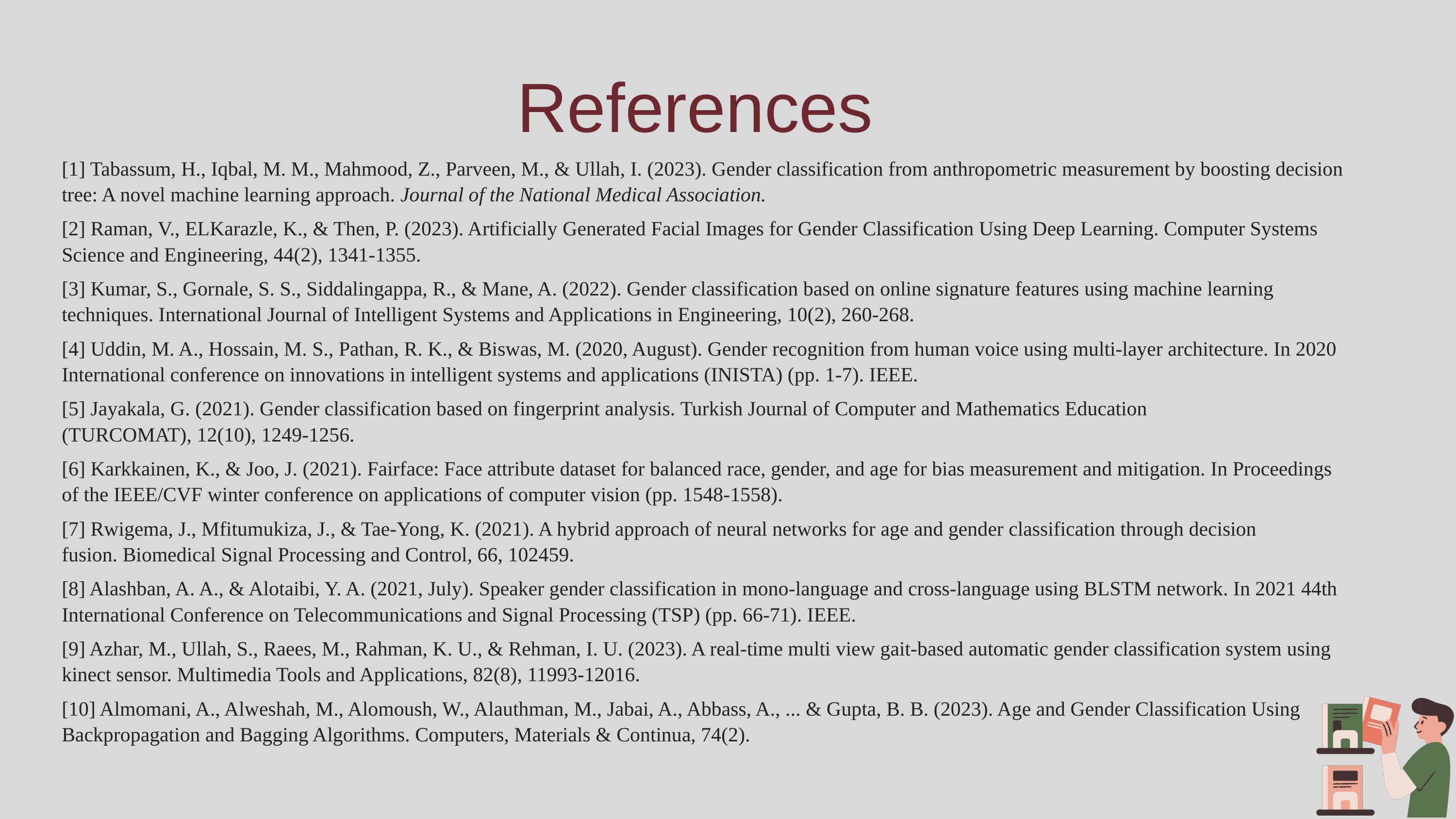

References
[1] Tabassum, H., Iqbal, M. M., Mahmood, Z., Parveen, M., & Ullah, I. (2023). Gender classification from anthropometric measurement by boosting decision tree: A novel machine learning approach. Journal of the National Medical Association.
[2] Raman, V., ELKarazle, K., & Then, P. (2023). Artificially Generated Facial Images for Gender Classification Using Deep Learning. Computer Systems Science and Engineering, 44(2), 1341-1355.
[3] Kumar, S., Gornale, S. S., Siddalingappa, R., & Mane, A. (2022). Gender classification based on online signature features using machine learning techniques. International Journal of Intelligent Systems and Applications in Engineering, 10(2), 260-268.
[4] Uddin, M. A., Hossain, M. S., Pathan, R. K., & Biswas, M. (2020, August). Gender recognition from human voice using multi-layer architecture. In 2020 International conference on innovations in intelligent systems and applications (INISTA) (pp. 1-7). IEEE.
[5] Jayakala, G. (2021). Gender classification based on fingerprint analysis. Turkish Journal of Computer and Mathematics Education (TURCOMAT), 12(10), 1249-1256.
[6] Karkkainen, K., & Joo, J. (2021). Fairface: Face attribute dataset for balanced race, gender, and age for bias measurement and mitigation. In Proceedings of the IEEE/CVF winter conference on applications of computer vision (pp. 1548-1558).
[7] Rwigema, J., Mfitumukiza, J., & Tae-Yong, K. (2021). A hybrid approach of neural networks for age and gender classification through decision fusion. Biomedical Signal Processing and Control, 66, 102459.
[8] Alashban, A. A., & Alotaibi, Y. A. (2021, July). Speaker gender classification in mono-language and cross-language using BLSTM network. In 2021 44th International Conference on Telecommunications and Signal Processing (TSP) (pp. 66-71). IEEE.
[9] Azhar, M., Ullah, S., Raees, M., Rahman, K. U., & Rehman, I. U. (2023). A real-time multi view gait-based automatic gender classification system using kinect sensor. Multimedia Tools and Applications, 82(8), 11993-12016.
[10] Almomani, A., Alweshah, M., Alomoush, W., Alauthman, M., Jabai, A., Abbass, A., ... & Gupta, B. B. (2023). Age and Gender Classification Using Backpropagation and Bagging Algorithms. Computers, Materials & Continua, 74(2).